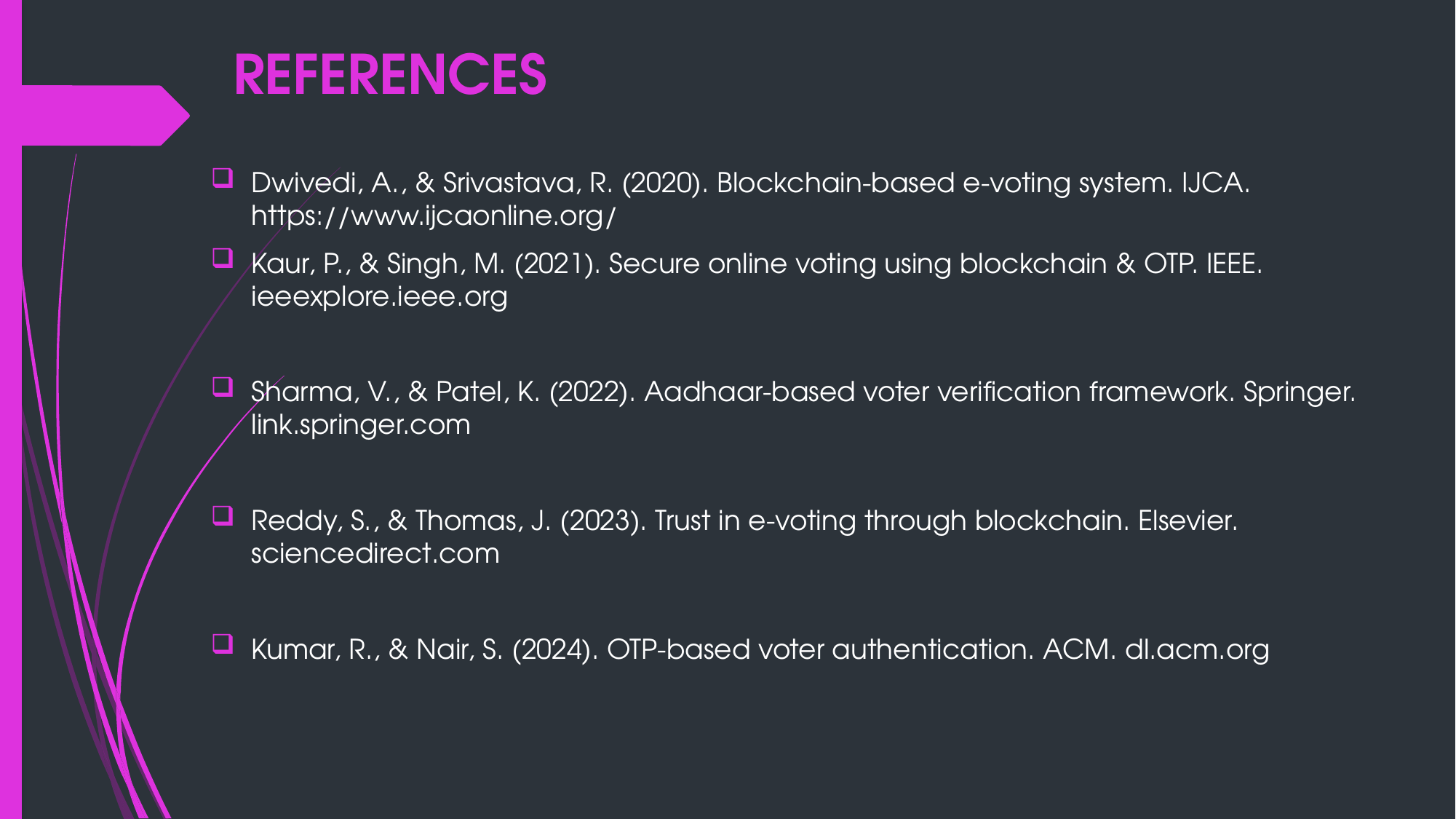

# REFERENCES
Dwivedi, A., & Srivastava, R. (2020). Blockchain-based e-voting system. IJCA. https://www.ijcaonline.org/
Kaur, P., & Singh, M. (2021). Secure online voting using blockchain & OTP. IEEE. ieeexplore.ieee.org

Sharma, V., & Patel, K. (2022). Aadhaar-based voter verification framework. Springer. link.springer.com

Reddy, S., & Thomas, J. (2023). Trust in e-voting through blockchain. Elsevier. sciencedirect.com

Kumar, R., & Nair, S. (2024). OTP-based voter authentication. ACM. dl.acm.org